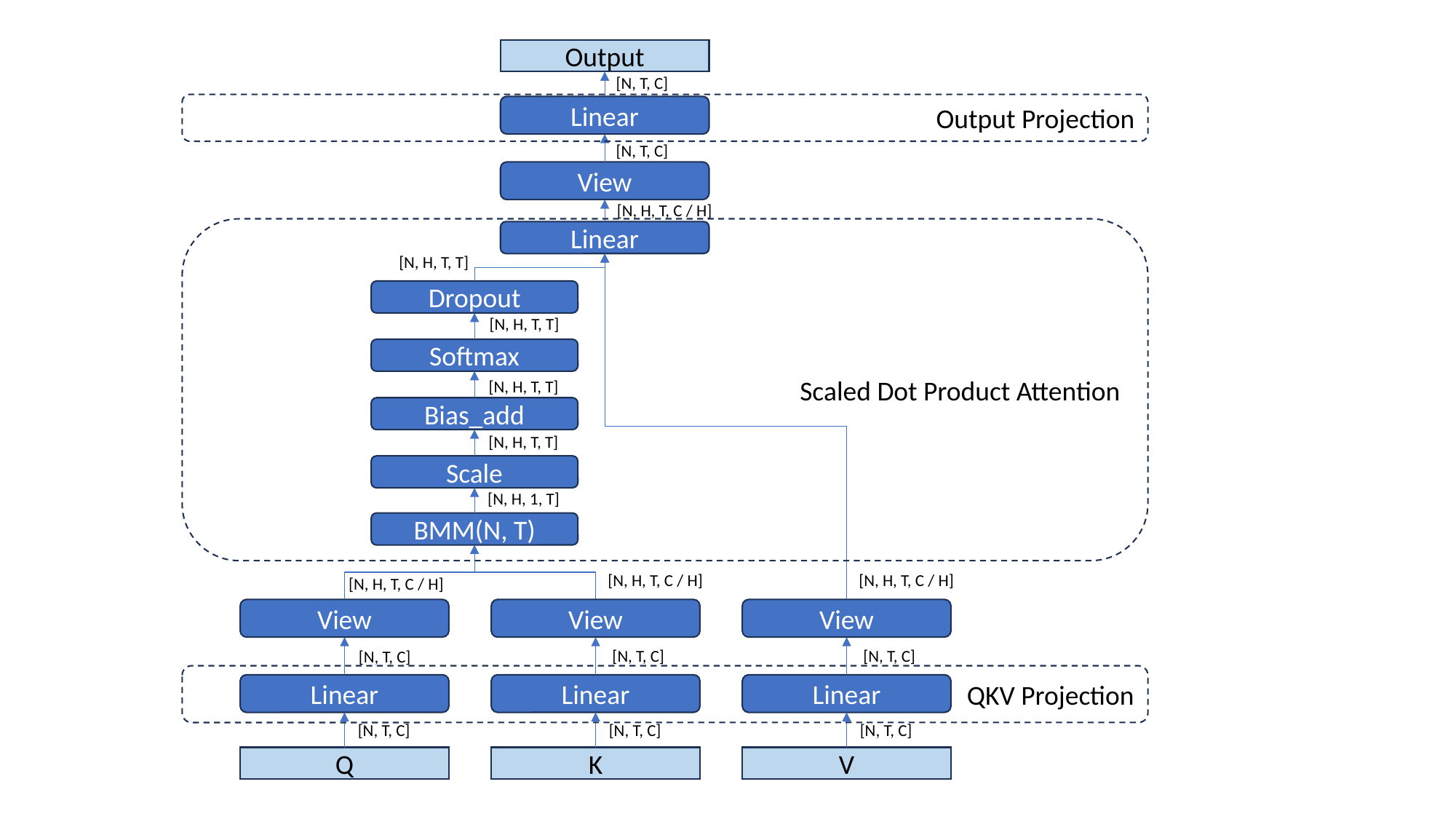

Output
[N, T, C]
Output Projection
Linear
[N, T, C]
View
[N, H, T, C / H]
Scaled Dot Product Attention
Linear
[N, H, T, T]
Dropout
[N, H, T, T]
Softmax
[N, H, T, T]
Bias_add
[N, H, T, T]
Scale
[N, H, 1, T]
BMM(N, T)
[N, H, T, C / H]
[N, H, T, C / H]
[N, H, T, C / H]
View
View
View
[N, T, C]
[N, T, C]
[N, T, C]
QKV Projection
Linear
Linear
Linear
[N, T, C]
[N, T, C]
[N, T, C]
Q
K
V